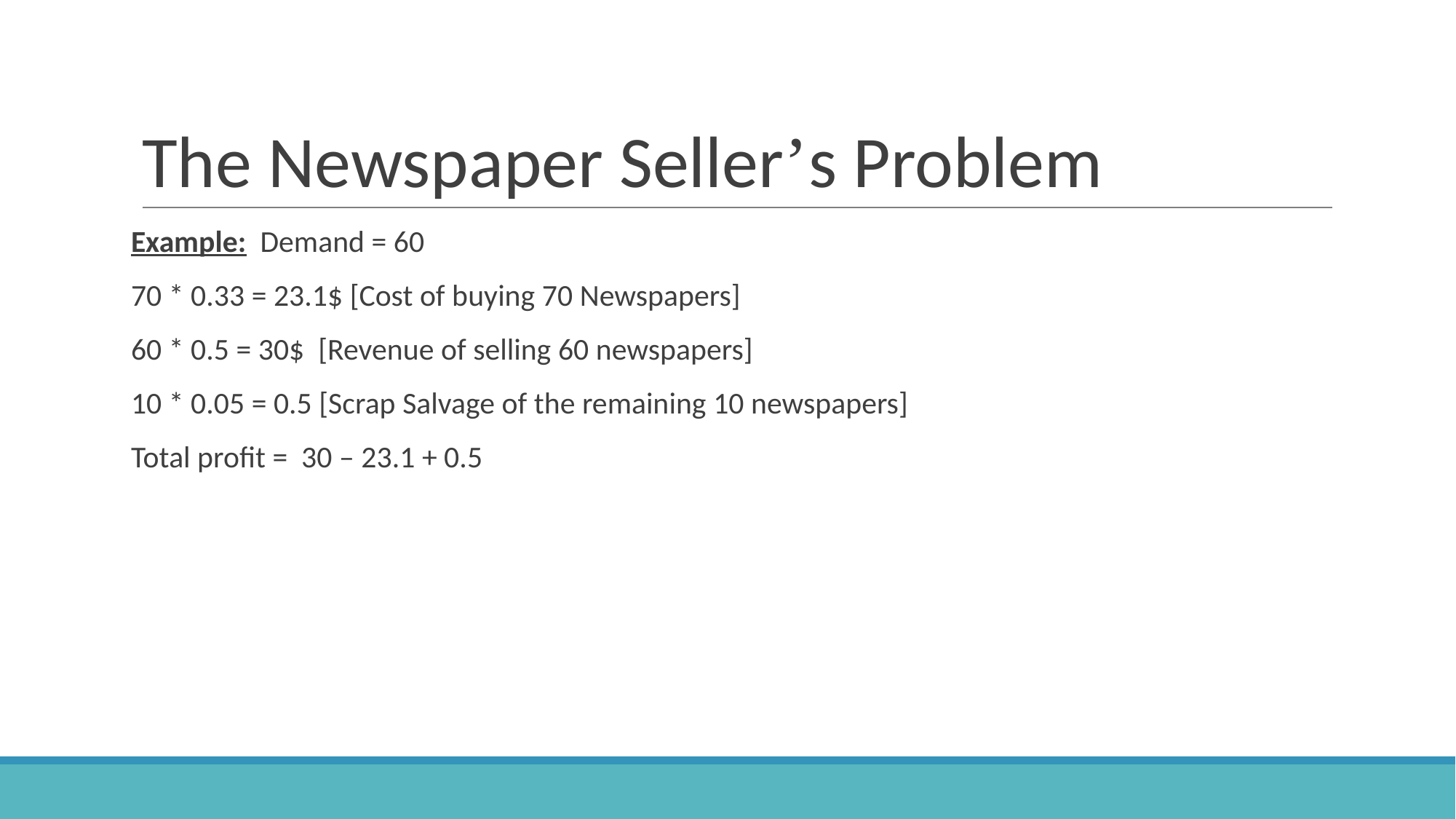

# The Newspaper Seller’s Problem
Example:  Demand = 60
70 * 0.33 = 23.1$ [Cost of buying 70 Newspapers]
60 * 0.5 = 30$  [Revenue of selling 60 newspapers]
10 * 0.05 = 0.5 [Scrap Salvage of the remaining 10 newspapers]
Total profit =  30 – 23.1 + 0.5